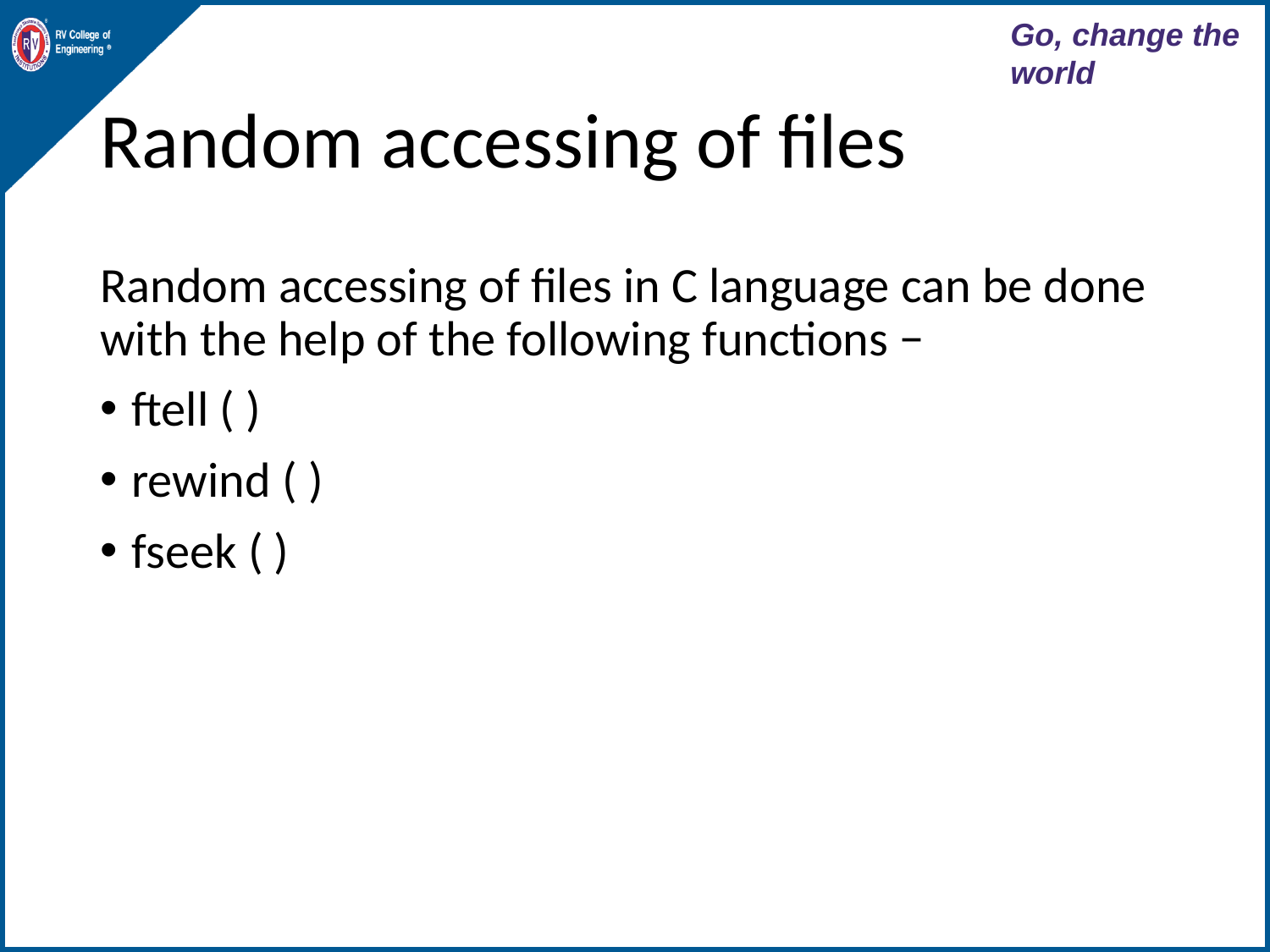

# Random accessing of files
Random accessing of files in C language can be done with the help of the following functions −
ftell ( )
rewind ( )
fseek ( )